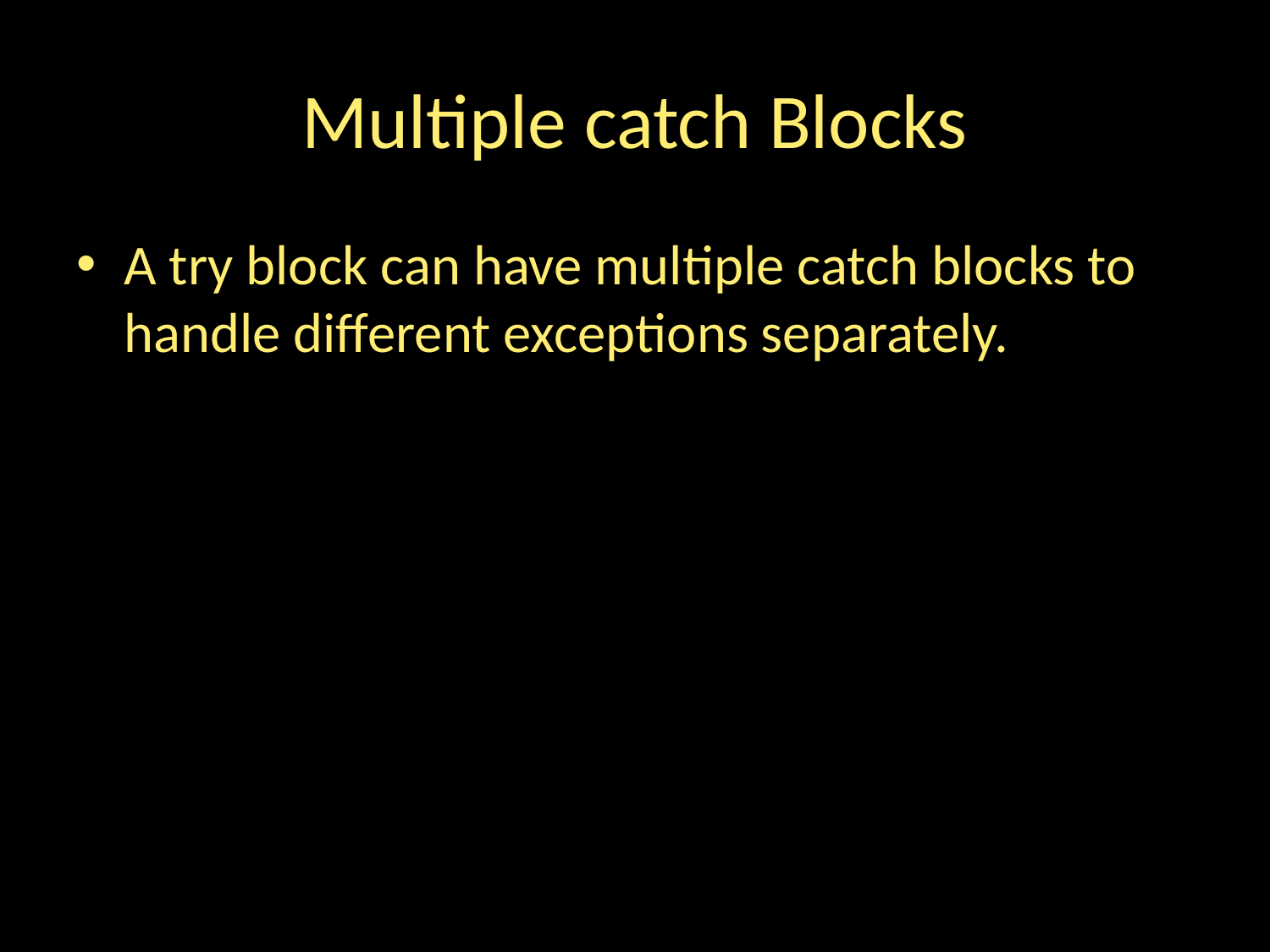

# Multiple catch Blocks
A try block can have multiple catch blocks to handle different exceptions separately.